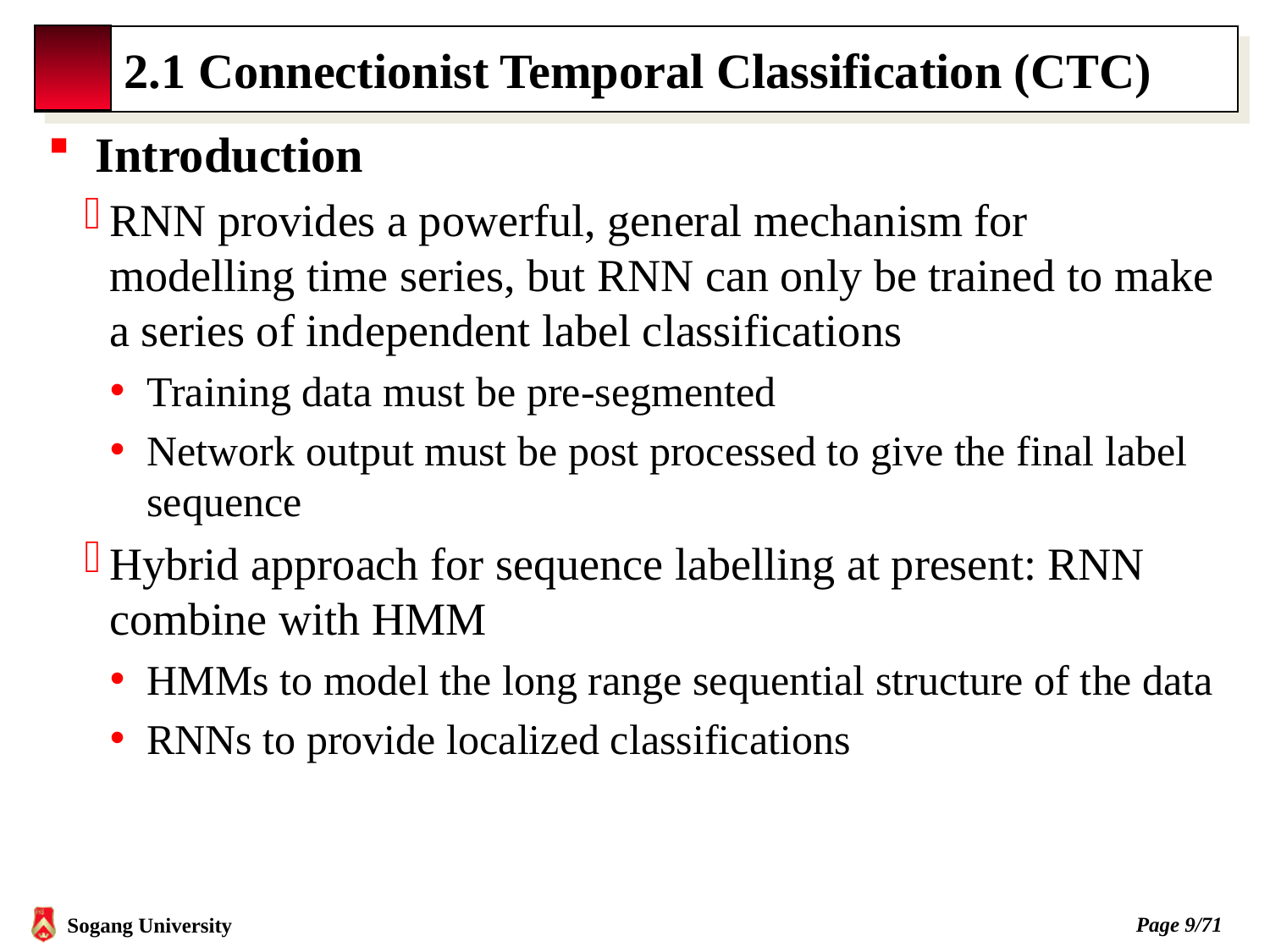

# 2.1 Connectionist Temporal Classification (CTC)
Introduction
RNN provides a powerful, general mechanism for modelling time series, but RNN can only be trained to make a series of independent label classifications
Training data must be pre-segmented
Network output must be post processed to give the final label sequence
Hybrid approach for sequence labelling at present: RNN combine with HMM
HMMs to model the long range sequential structure of the data
RNNs to provide localized classifications

Page 9/71